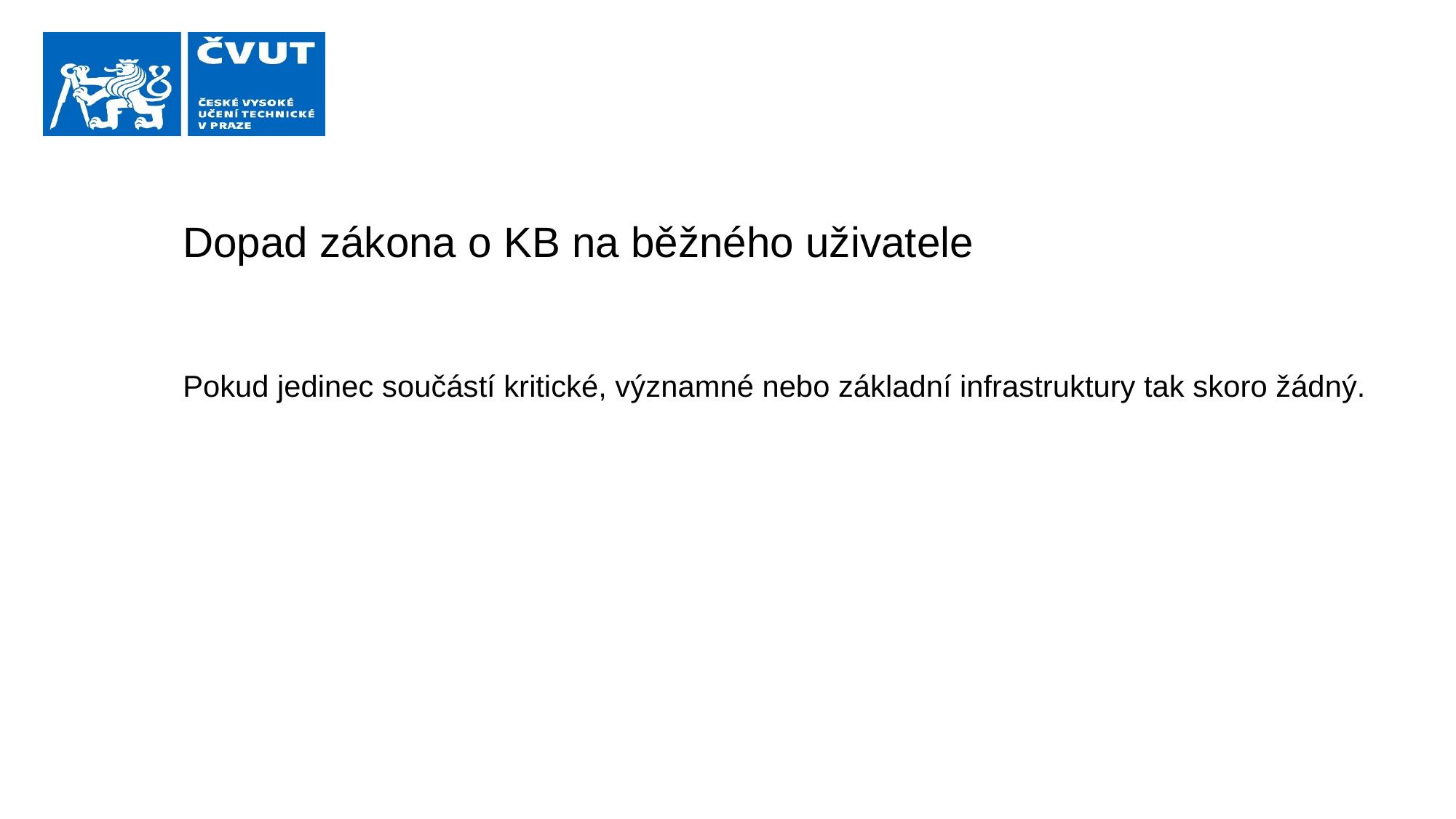

# Dopad zákona o KB na běžného uživatele
Pokud jedinec součástí kritické, významné nebo základní infrastruktury tak skoro žádný.